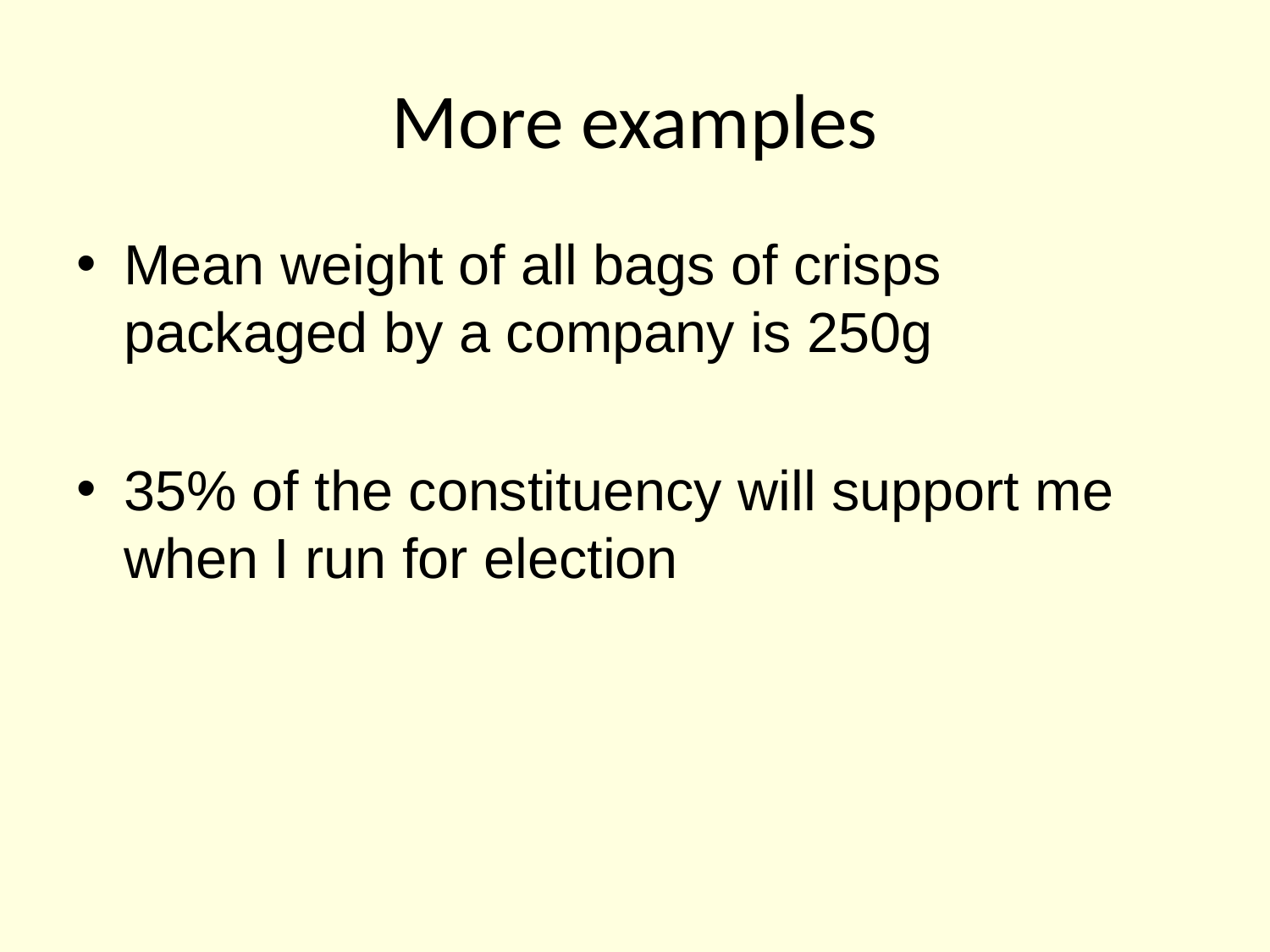

# More examples
Mean weight of all bags of crisps packaged by a company is 250g

35% of the constituency will support me when I run for election